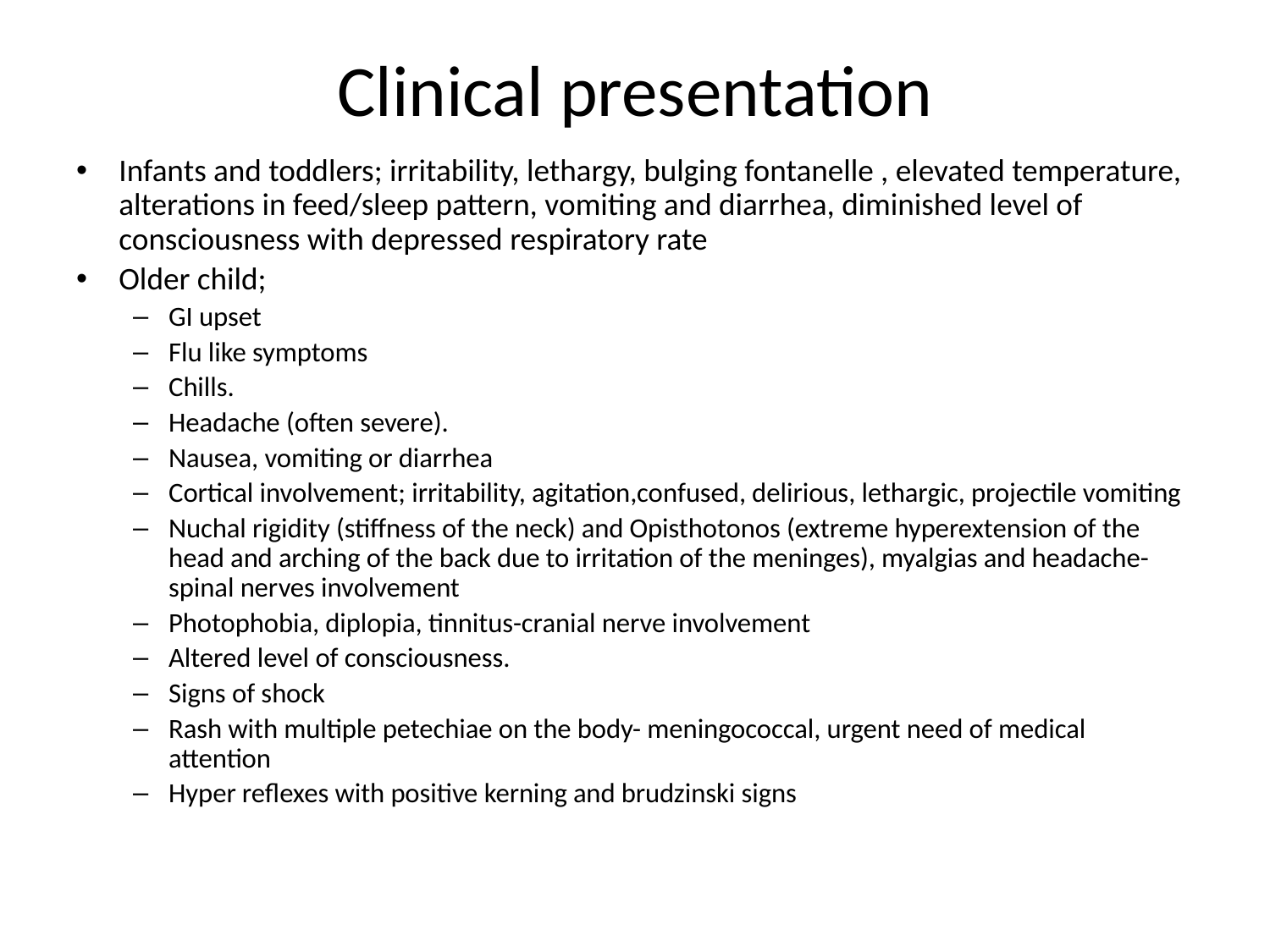

# Clinical presentation
Infants and toddlers; irritability, lethargy, bulging fontanelle , elevated temperature, alterations in feed/sleep pattern, vomiting and diarrhea, diminished level of consciousness with depressed respiratory rate
Older child;
GI upset
Flu like symptoms
Chills.
Headache (often severe).
Nausea, vomiting or diarrhea
Cortical involvement; irritability, agitation,confused, delirious, lethargic, projectile vomiting
Nuchal rigidity (stiffness of the neck) and Opisthotonos (extreme hyperextension of the head and arching of the back due to irritation of the meninges), myalgias and headache- spinal nerves involvement
Photophobia, diplopia, tinnitus-cranial nerve involvement
Altered level of consciousness.
Signs of shock
Rash with multiple petechiae on the body- meningococcal, urgent need of medical attention
Hyper reflexes with positive kerning and brudzinski signs